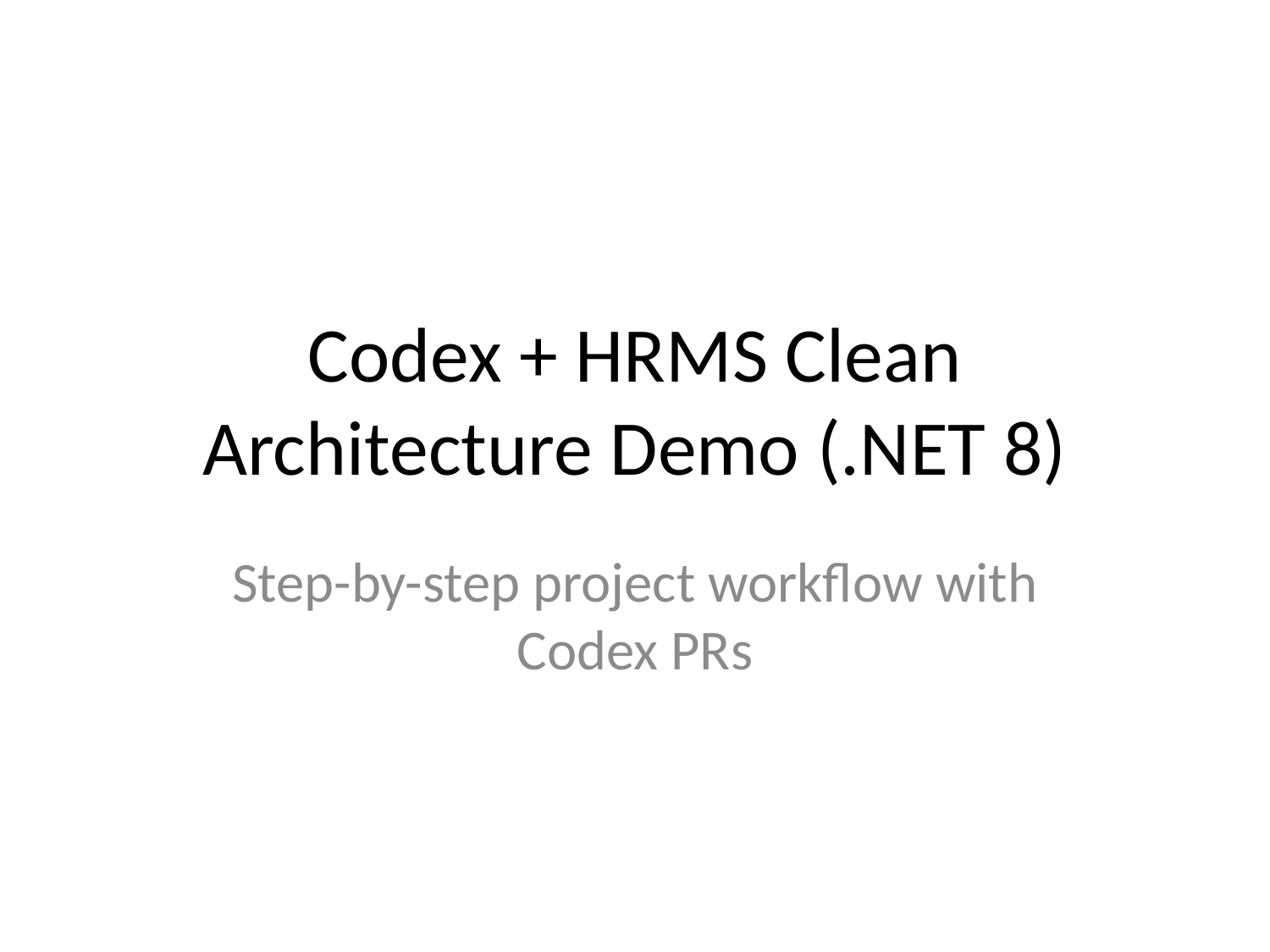

# Codex + HRMS Clean Architecture Demo (.NET 8)
Step-by-step project workflow with Codex PRs